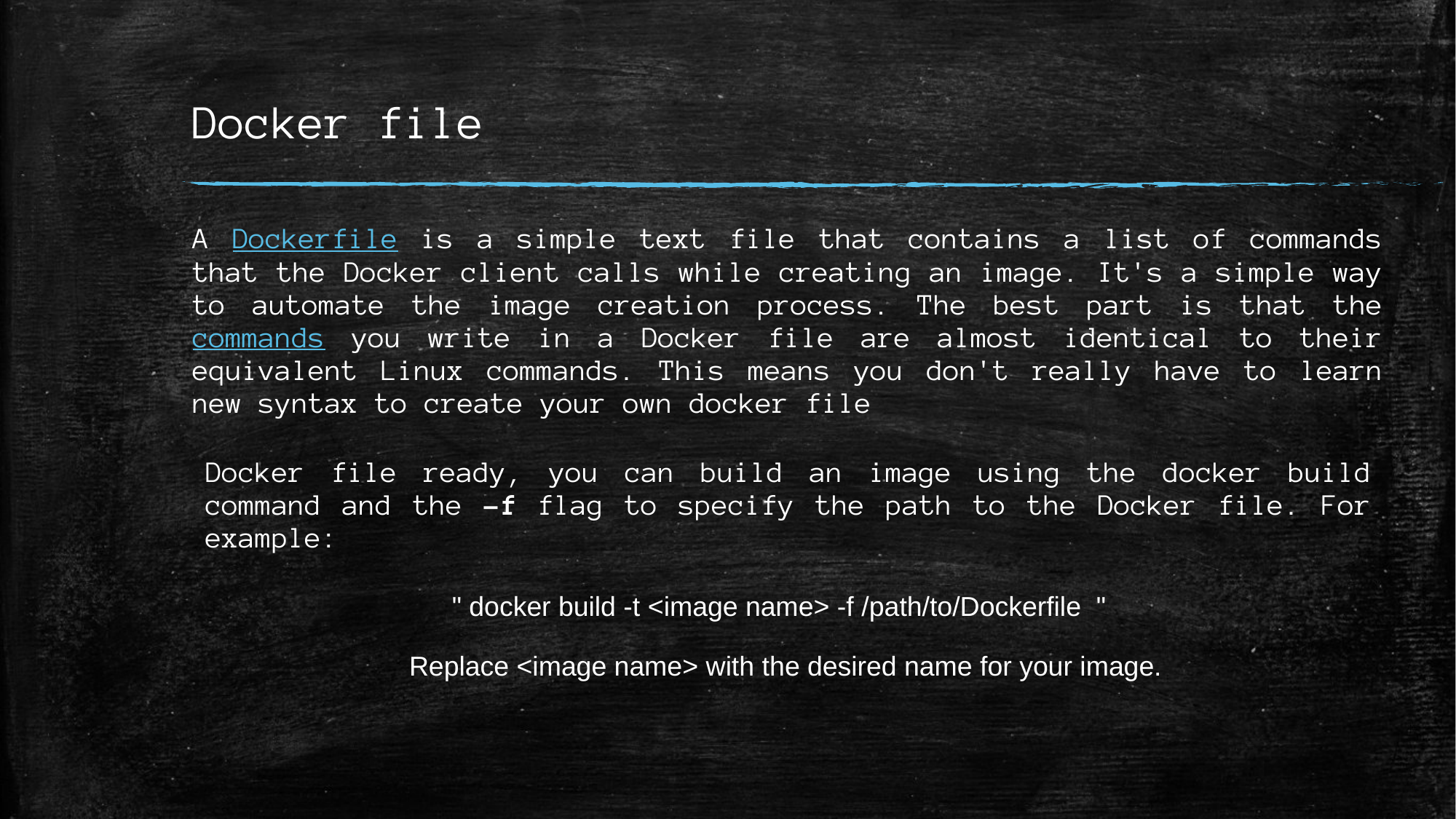

# Docker file
A Dockerfile is a simple text file that contains a list of commands that the Docker client calls while creating an image. It's a simple way to automate the image creation process. The best part is that the commands you write in a Docker file are almost identical to their equivalent Linux commands. This means you don't really have to learn new syntax to create your own docker file
Docker file ready, you can build an image using the docker build command and the -f flag to specify the path to the Docker file. For example:​
​
​
" docker build -t <image name> -f /path/to/Dockerfile  "
Replace <image name> with the desired name for your image.​